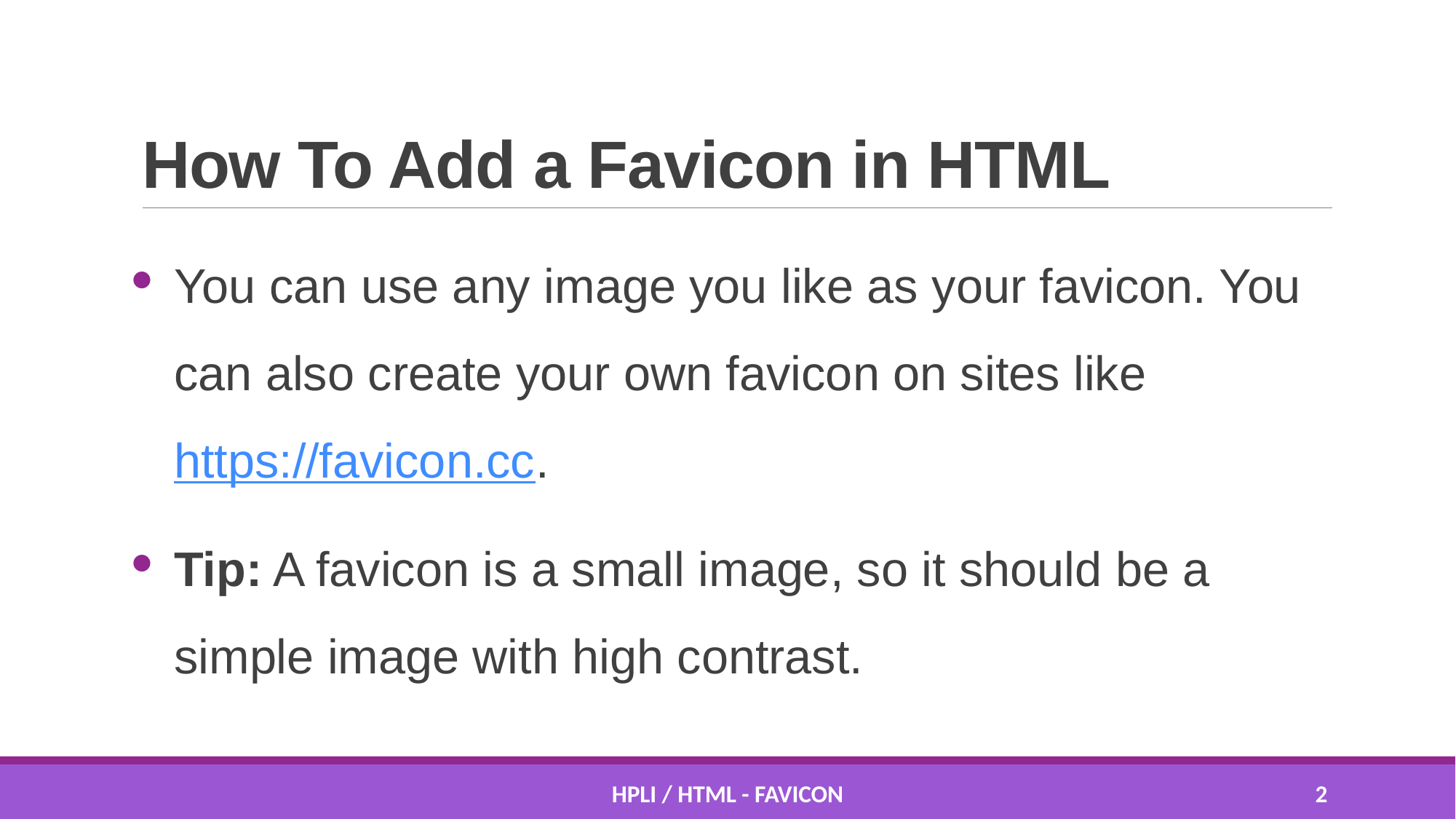

# How To Add a Favicon in HTML
You can use any image you like as your favicon. You can also create your own favicon on sites like https://favicon.cc.
Tip: A favicon is a small image, so it should be a simple image with high contrast.

HPLI / HTML - favicon
2